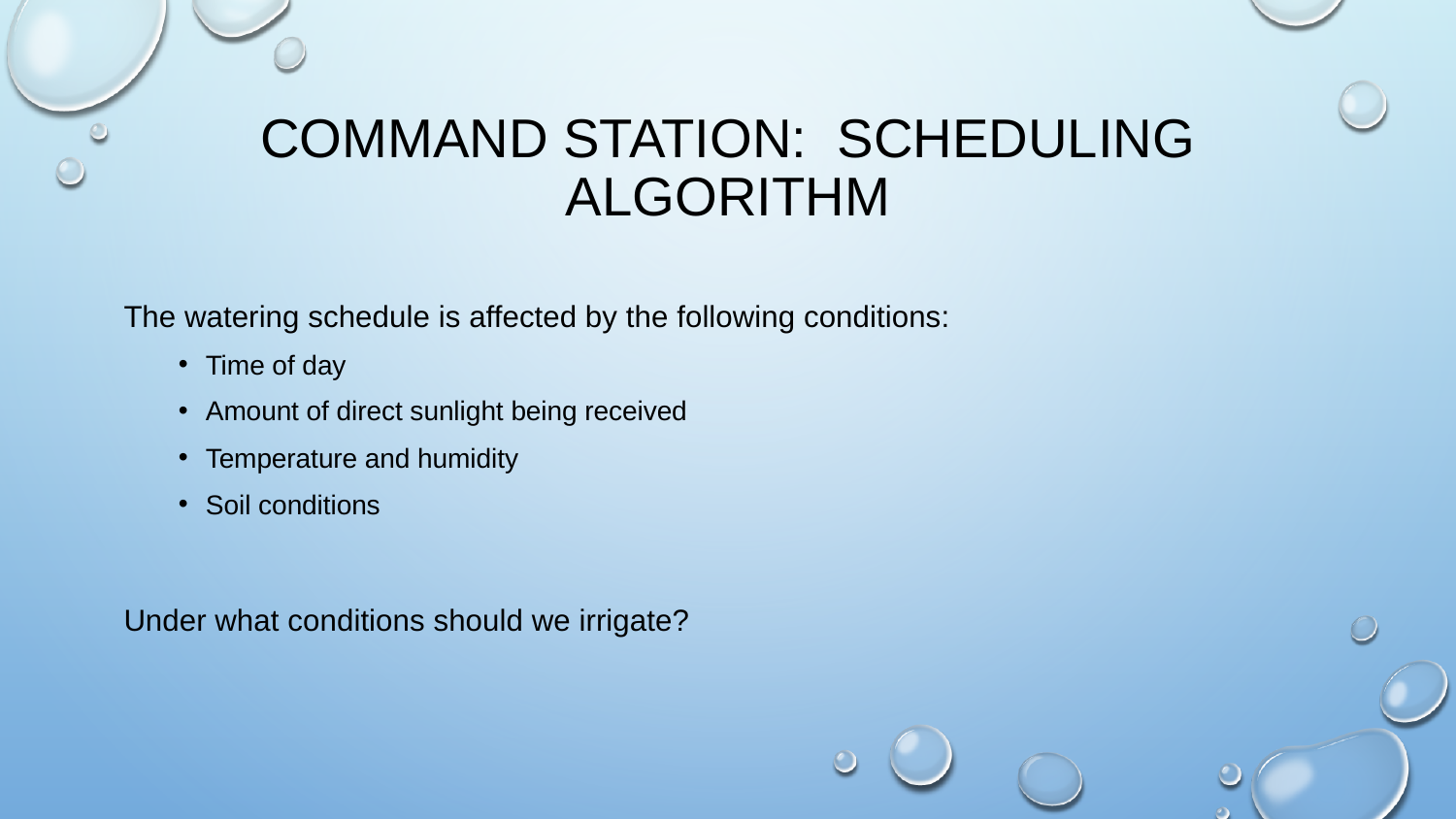

# Command Station:  Scheduling Algorithm
The watering schedule is affected by the following conditions:
Time of day
Amount of direct sunlight being received
Temperature and humidity
Soil conditions

Under what conditions should we irrigate?